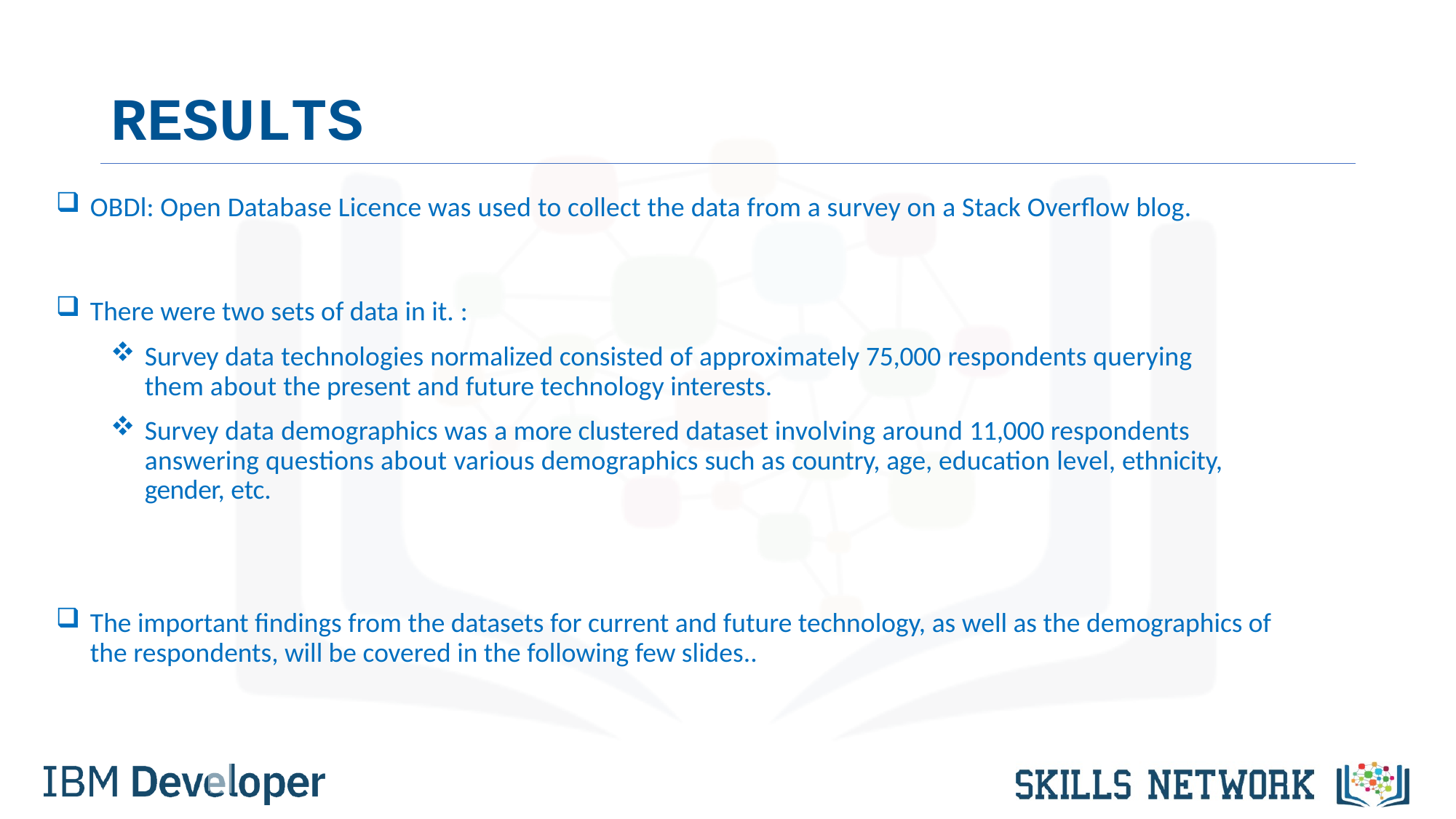

# RESULTS
OBDl: Open Database Licence was used to collect the data from a survey on a Stack Overflow blog.

There were two sets of data in it. :
Survey data technologies normalized consisted of approximately 75,000 respondents querying  them about the present and future technology interests.
Survey data demographics was a more clustered dataset involving around 11,000 respondents  answering questions about various demographics such as country, age, education level, ethnicity,  gender, etc.

The important findings from the datasets for current and future technology, as well as the demographics of the respondents, will be covered in the following few slides..